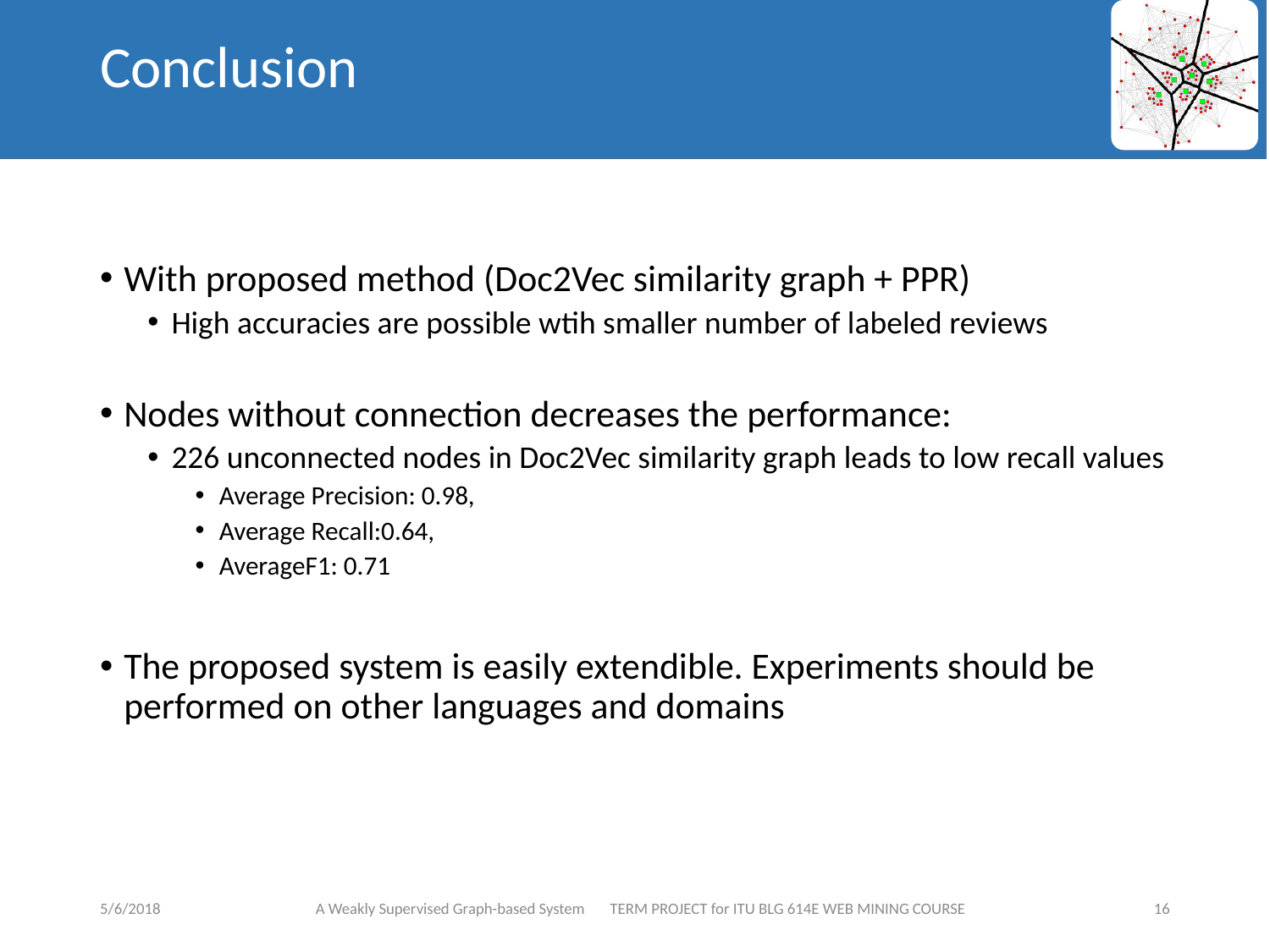

# Conclusion
With proposed method (Doc2Vec similarity graph + PPR)
High accuracies are possible wtih smaller number of labeled reviews

Nodes without connection decreases the performance:
226 unconnected nodes in Doc2Vec similarity graph leads to low recall values
Average Precision: 0.98,
Average Recall:0.64,
AverageF1: 0.71

The proposed system is easily extendible. Experiments should be performed on other languages and domains

5/6/2018
A Weakly Supervised Graph-based System       TERM PROJECT for ITU BLG 614E WEB MINING COURSE
16